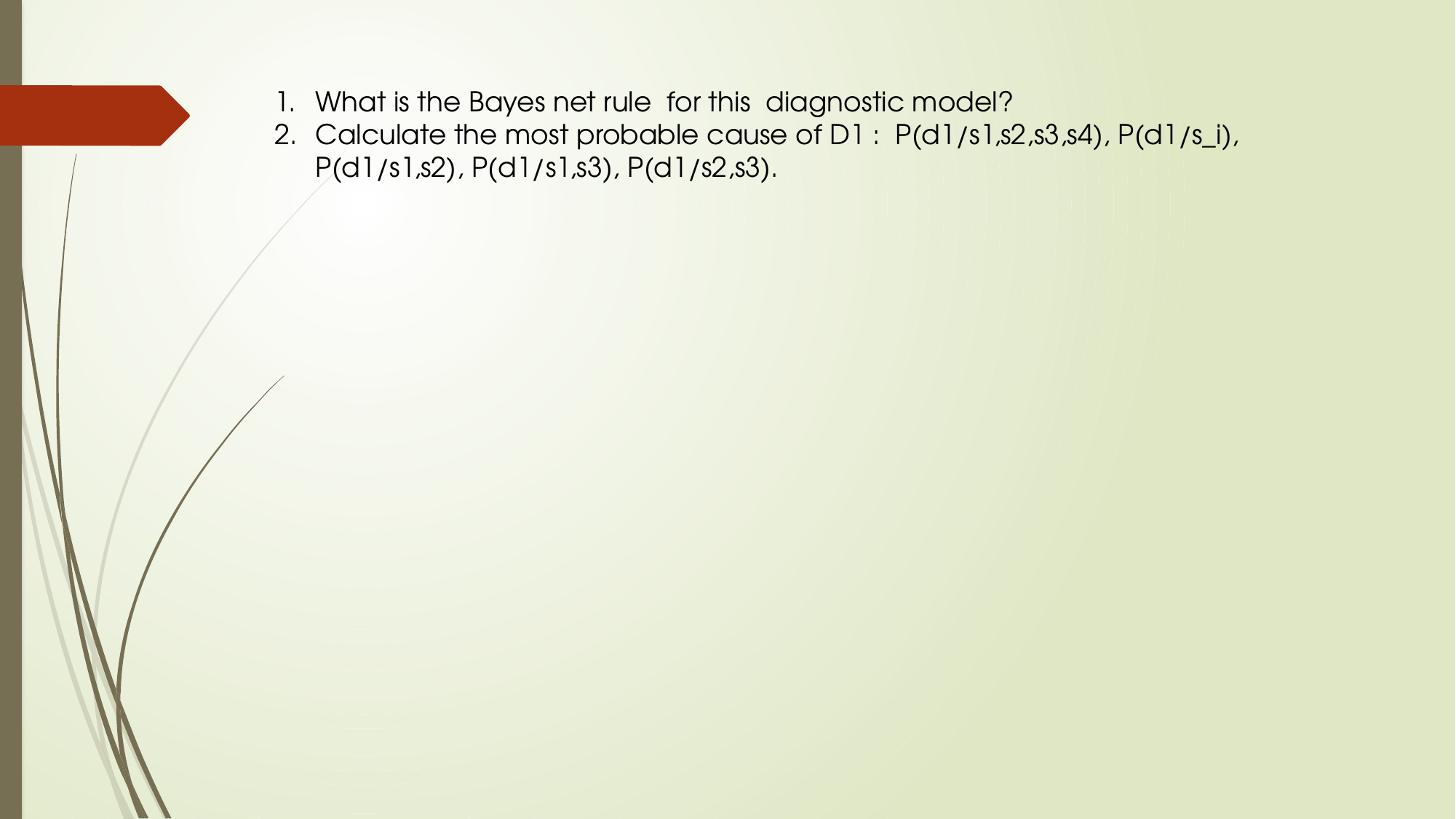

What is the Bayes net rule  for this  diagnostic model?
Calculate the most probable cause of D1 :  P(d1/s1,s2,s3,s4), P(d1/s_i),  P(d1/s1,s2), P(d1/s1,s3), P(d1/s2,s3).